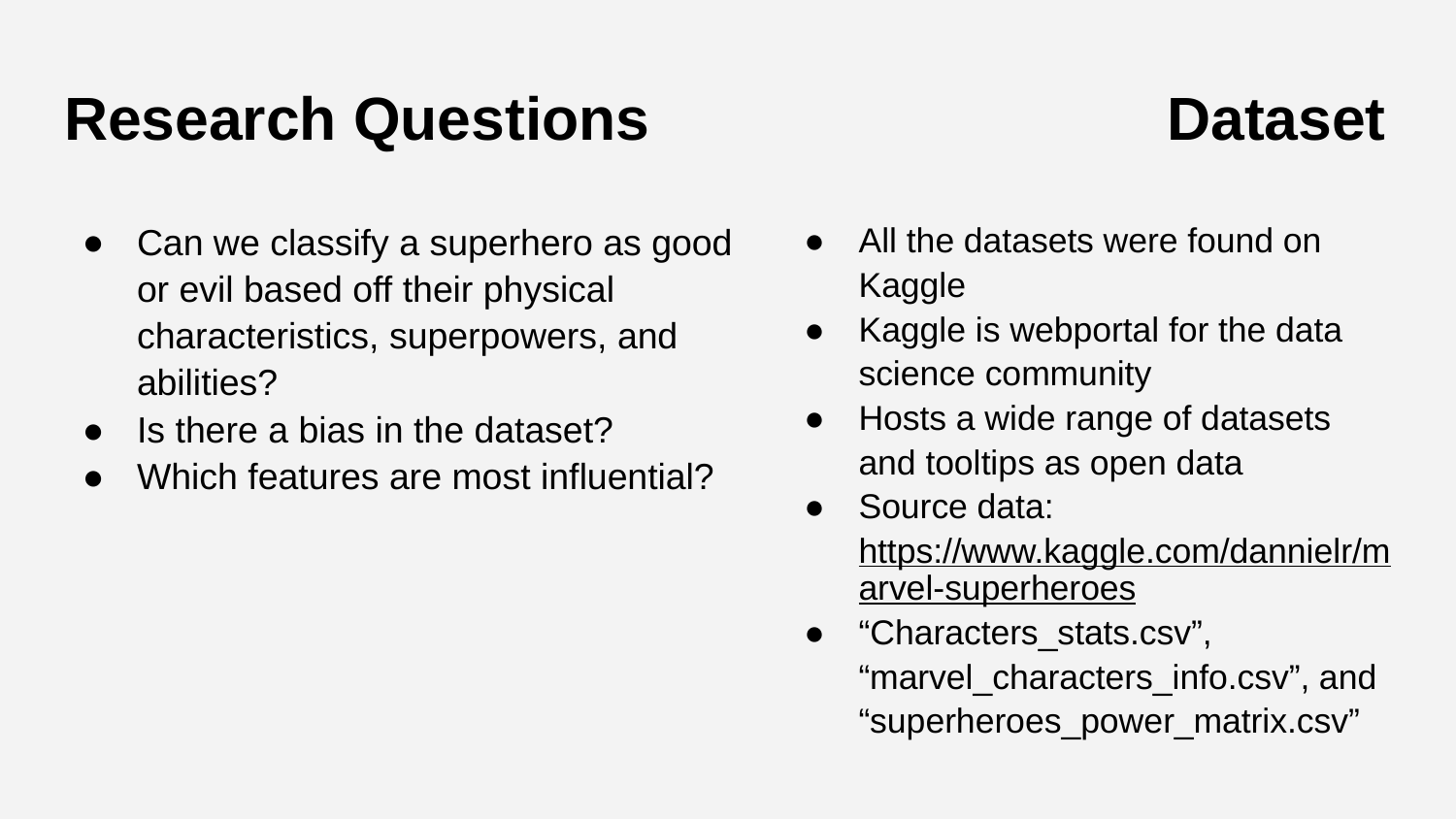

# Research Questions			     Dataset
Can we classify a superhero as good or evil based off their physical characteristics, superpowers, and abilities?
Is there a bias in the dataset?
Which features are most influential?
All the datasets were found on Kaggle
Kaggle is webportal for the data science community
Hosts a wide range of datasets and tooltips as open data
Source data: https://www.kaggle.com/dannielr/marvel-superheroes
“Characters_stats.csv”, “marvel_characters_info.csv”, and “superheroes_power_matrix.csv”